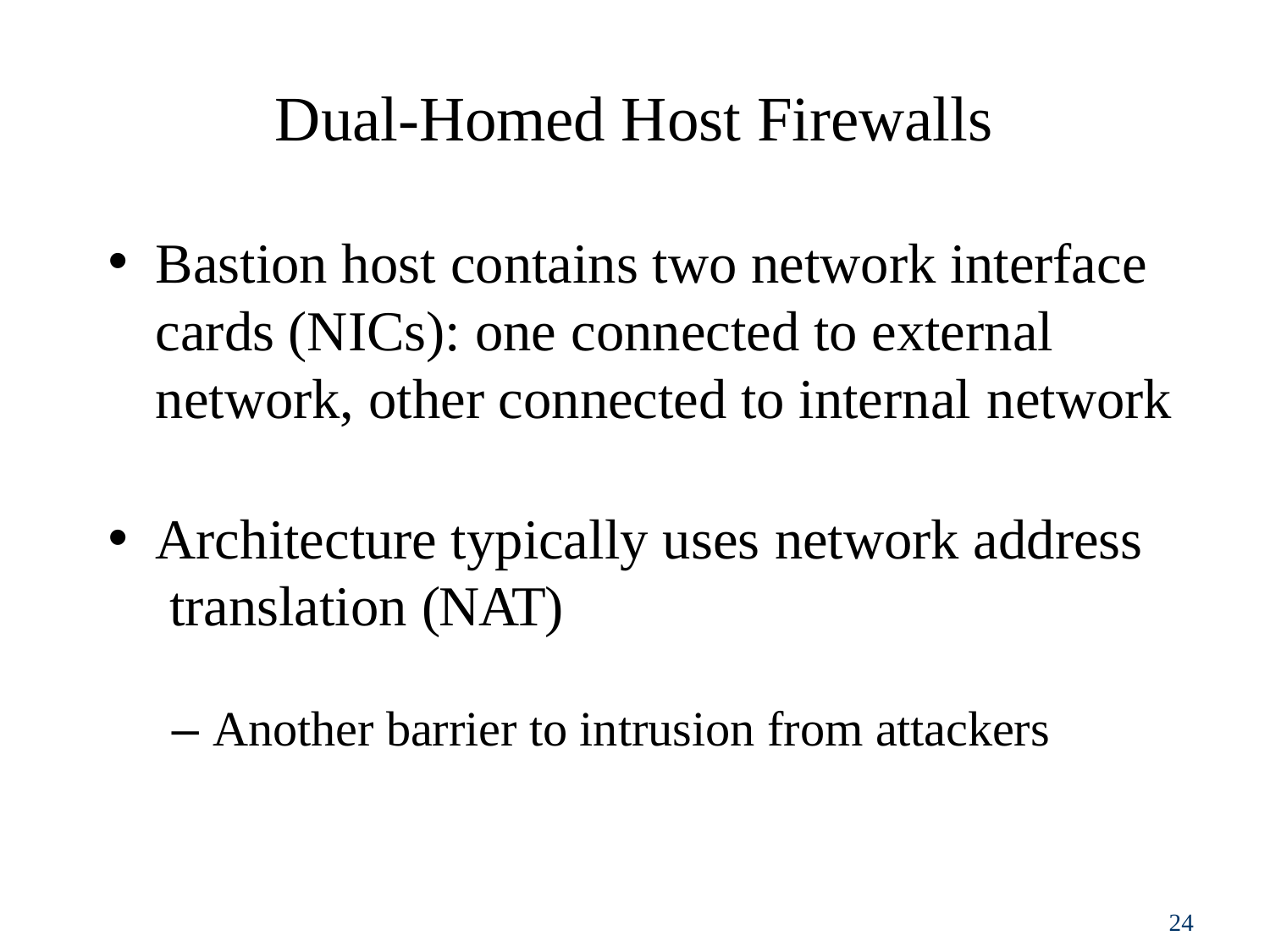

# Dual-Homed Host Firewalls
Bastion host contains two network interface  cards (NICs): one connected to external  network, other connected to internal network

Architecture typically uses network address  translation (NAT)

– Another barrier to intrusion from attackers
24